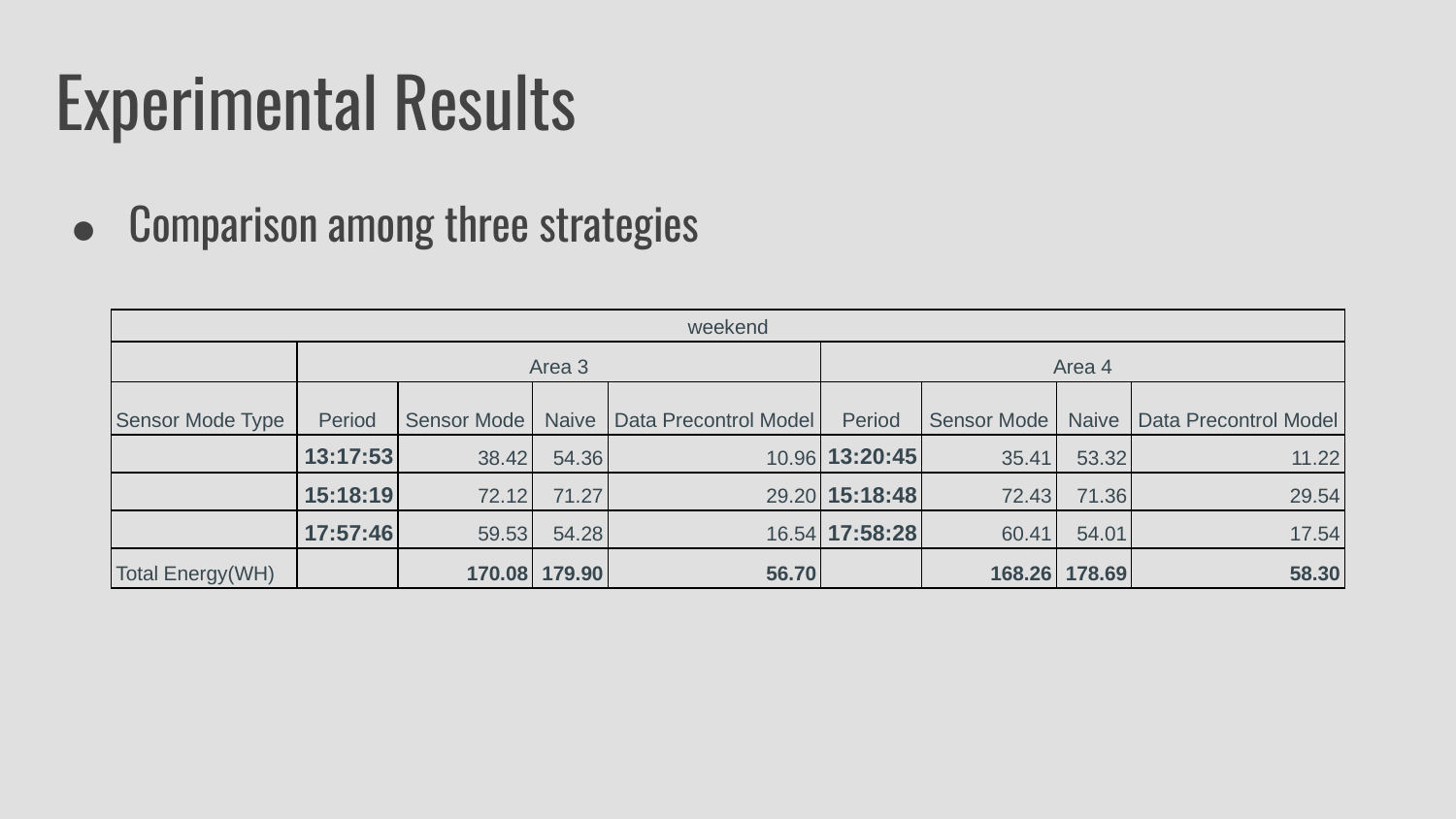

Experimental Results

Comparison among three strategies

| weekend |  |  |  |  |  |  |  |  |
| --- | --- | --- | --- | --- | --- | --- | --- | --- |
|  | Area 3 |  |  |  | Area 4 |  |  |  |
| Sensor Mode Type | Period | Sensor Mode | Naive | Data Precontrol Model | Period | Sensor Mode | Naive | Data Precontrol Model |
|  | 13:17:53 | 38.42 | 54.36 | 10.96 | 13:20:45 | 35.41 | 53.32 | 11.22 |
|  | 15:18:19 | 72.12 | 71.27 | 29.20 | 15:18:48 | 72.43 | 71.36 | 29.54 |
|  | 17:57:46 | 59.53 | 54.28 | 16.54 | 17:58:28 | 60.41 | 54.01 | 17.54 |
| Total Energy(WH) |  | 170.08 | 179.90 | 56.70 |  | 168.26 | 178.69 | 58.30 |